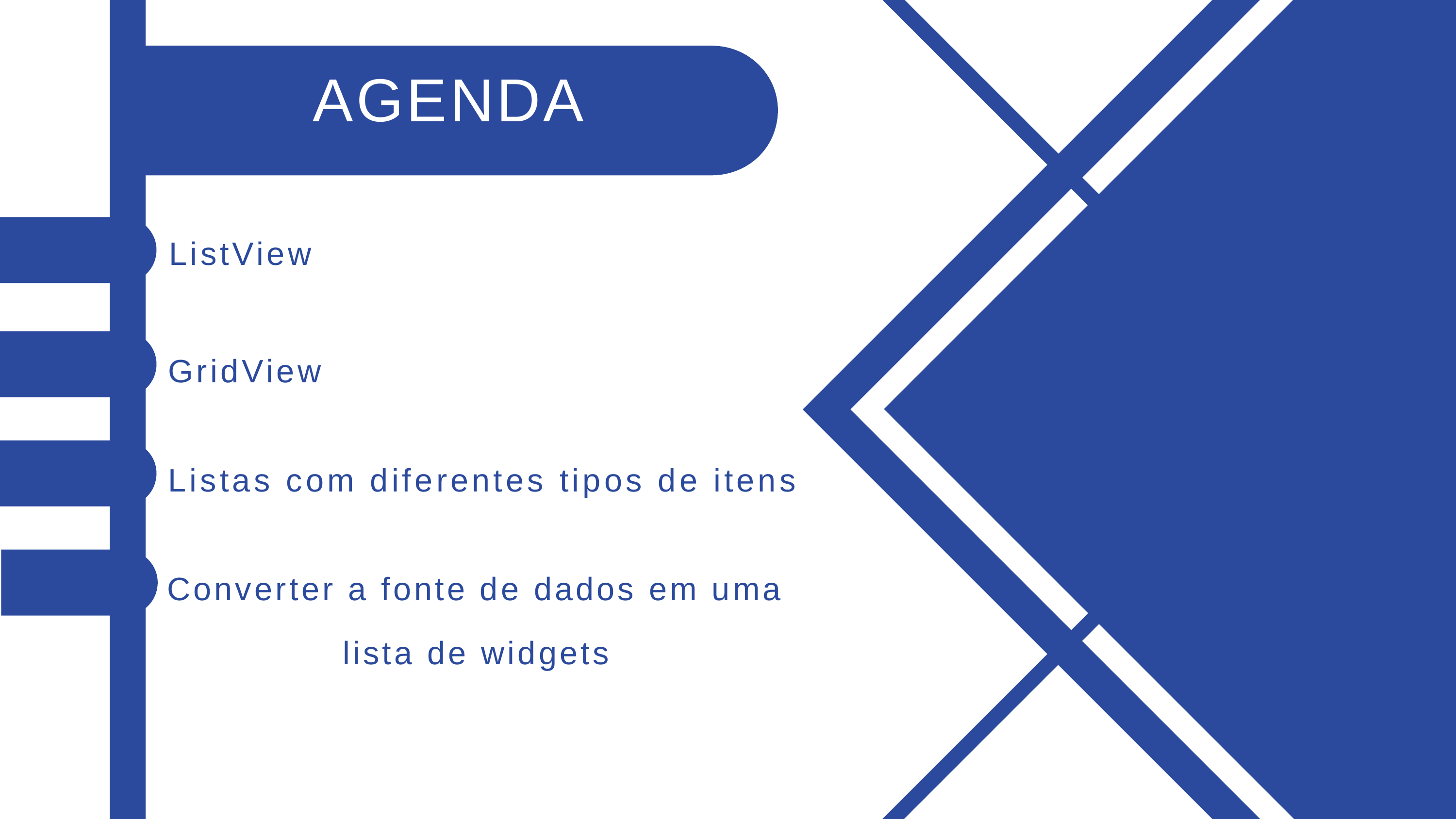

AGENDA

ListView

GridView

Listas com diferentes tipos de itens

Converter a fonte de dados em uma lista de widgets